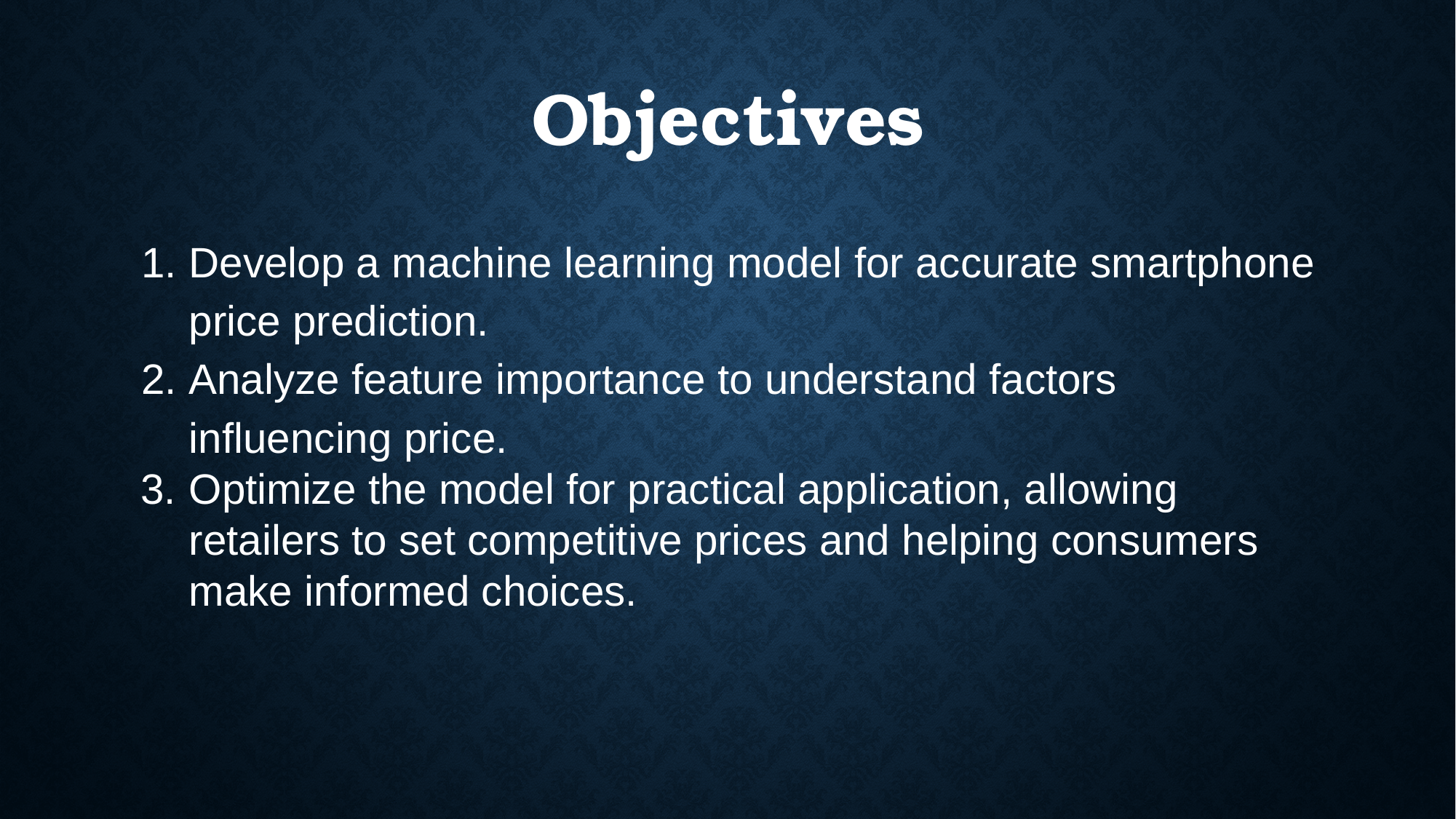

Objectives
Develop a machine learning model for accurate smartphone price prediction.
Analyze feature importance to understand factors influencing price.
Optimize the model for practical application, allowing retailers to set competitive prices and helping consumers make informed choices.